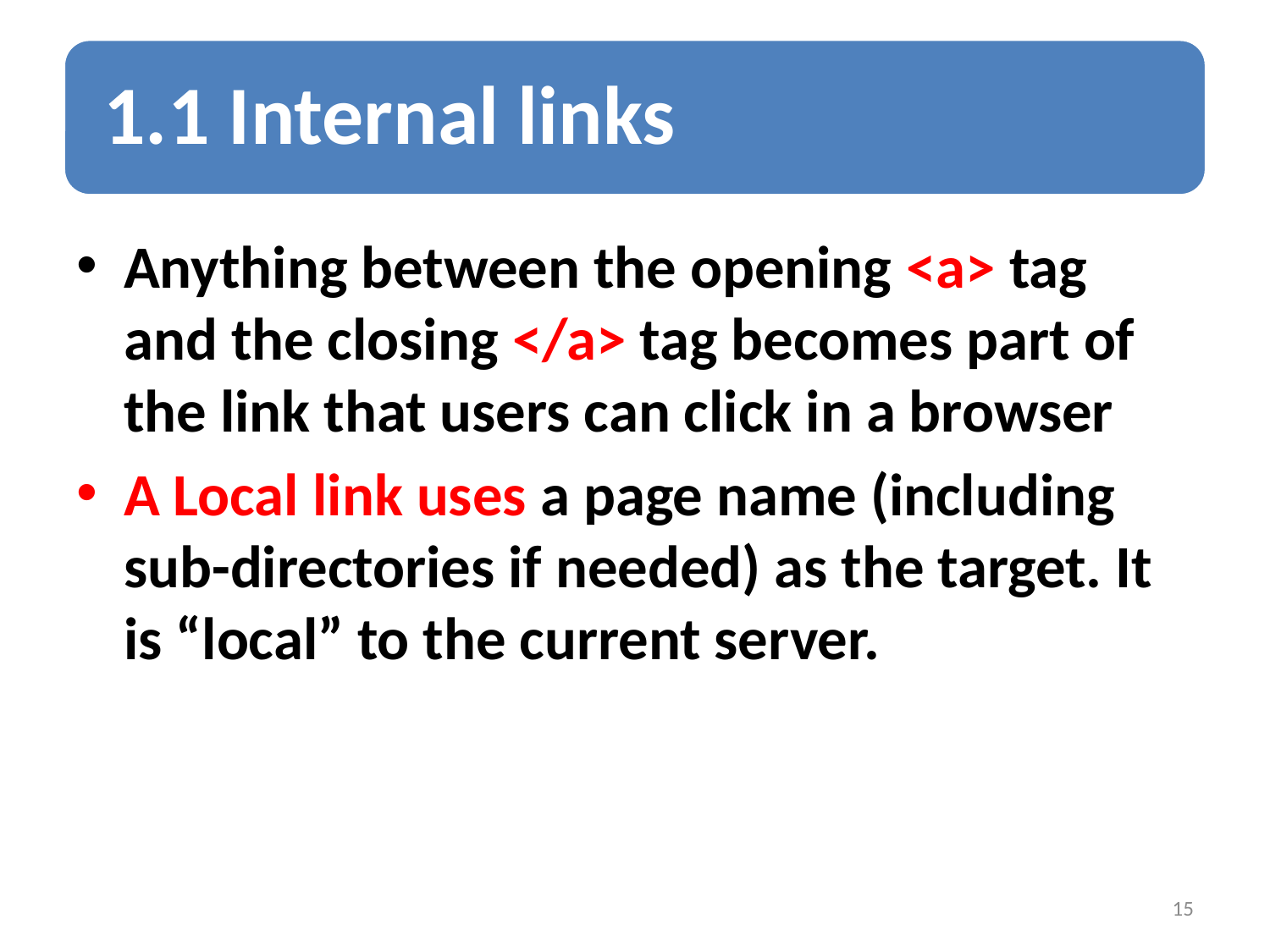

1.1 Internal links
Anything between the opening <a> tag and the closing </a> tag becomes part of the link that users can click in a browser
A Local link uses a page name (including sub-directories if needed) as the target. It is “local” to the current server.
15